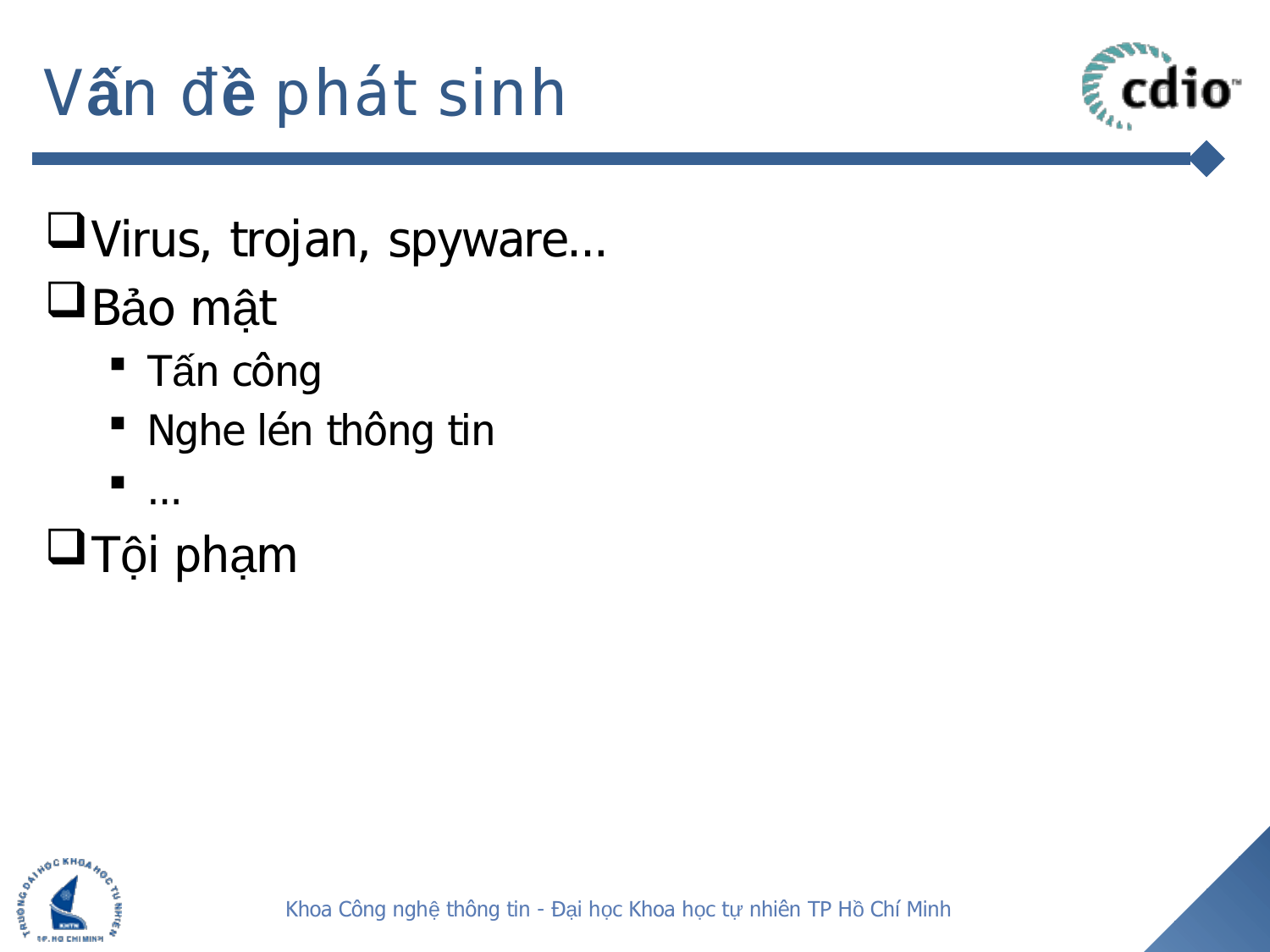

# Vấn đề phát sinh
Virus, trojan, spyware…
Bảo mật
Tấn công
Nghe lén thông tin
…
Tội phạm
46
Khoa Công nghệ thông tin - Đại học Khoa học tự nhiên TP Hồ Chí Minh